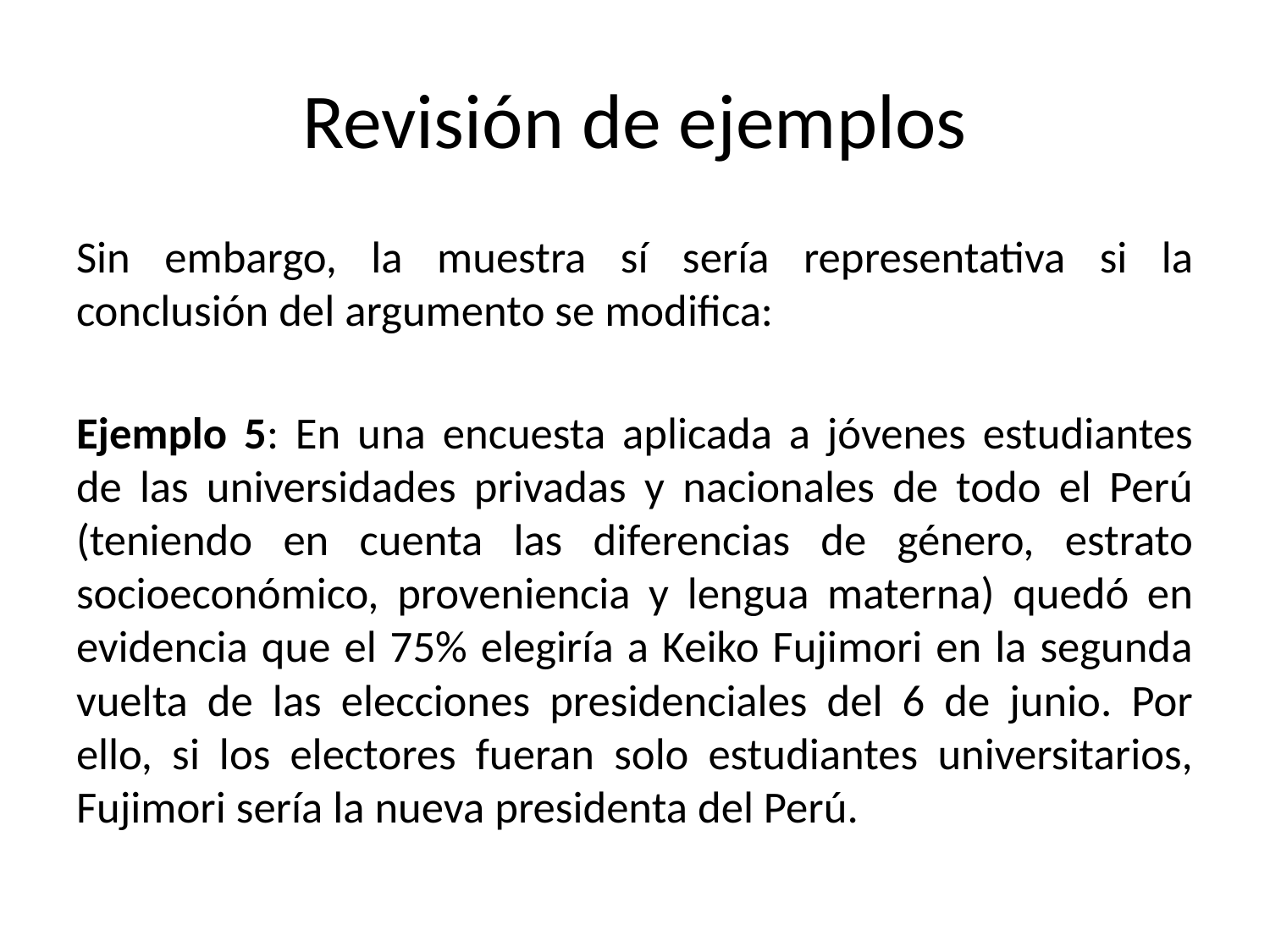

# Revisión de ejemplos
Sin embargo, la muestra sí sería representativa si la conclusión del argumento se modifica:

Ejemplo 5: En una encuesta aplicada a jóvenes estudiantes de las universidades privadas y nacionales de todo el Perú (teniendo en cuenta las diferencias de género, estrato socioeconómico, proveniencia y lengua materna) quedó en evidencia que el 75% elegiría a Keiko Fujimori en la segunda vuelta de las elecciones presidenciales del 6 de junio. Por ello, si los electores fueran solo estudiantes universitarios, Fujimori sería la nueva presidenta del Perú.